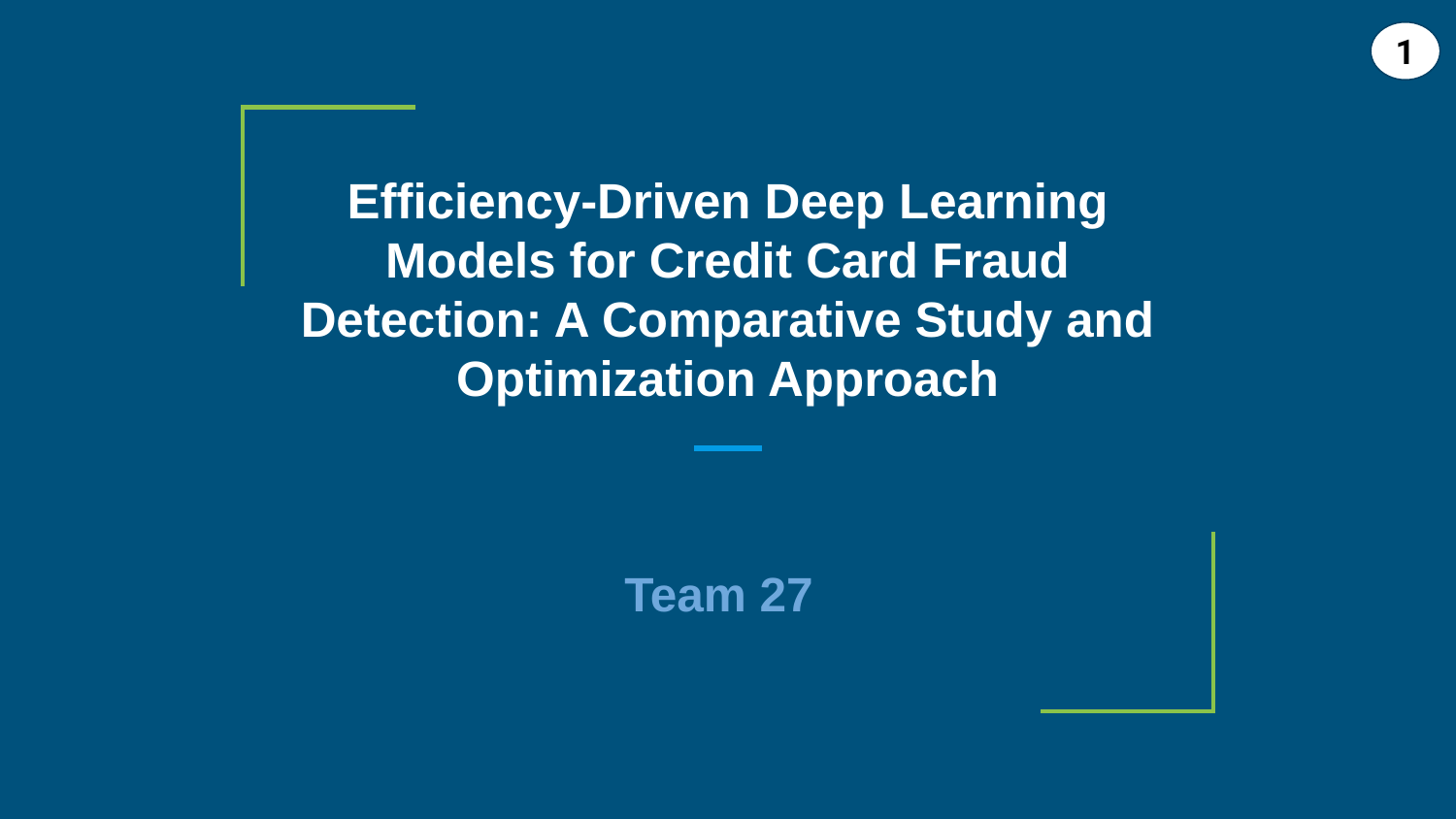

1
# Efficiency-Driven Deep Learning Models for Credit Card Fraud Detection: A Comparative Study and Optimization Approach

Team 27